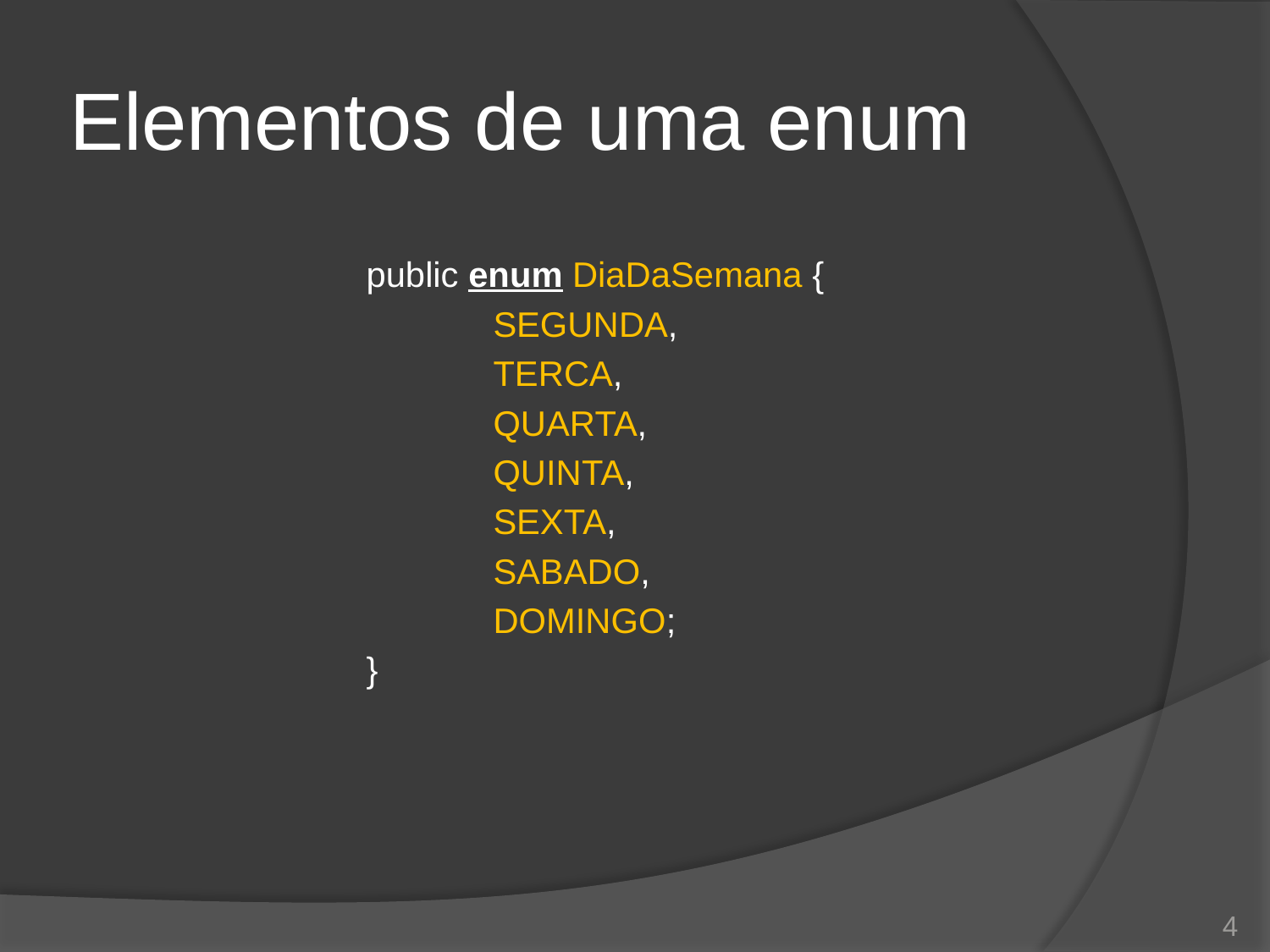

# Elementos de uma enum
public enum DiaDaSemana {
	SEGUNDA,
	TERCA,
	QUARTA,
	QUINTA,
	SEXTA,
	SABADO,
	DOMINGO;
}
4